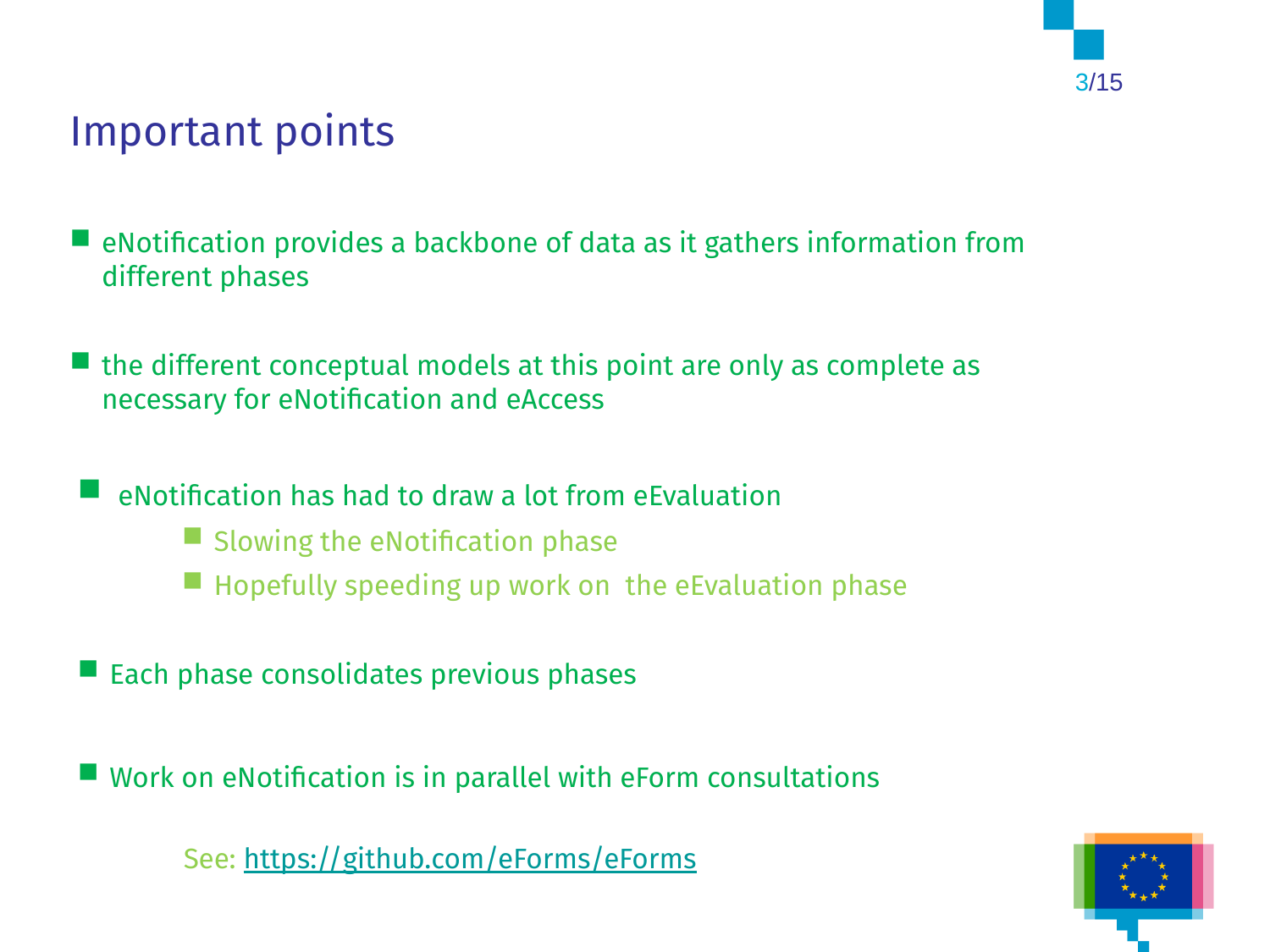

3/15
# Important points
eNotification provides a backbone of data as it gathers information from different phases

the different conceptual models at this point are only as complete as necessary for eNotification and eAccess

 eNotification has had to draw a lot from eEvaluation
Slowing the eNotification phase
Hopefully speeding up work on  the eEvaluation phase

Each phase consolidates previous phases

Work on eNotification is in parallel with eForm consultations

See: https://github.com/eForms/eForms